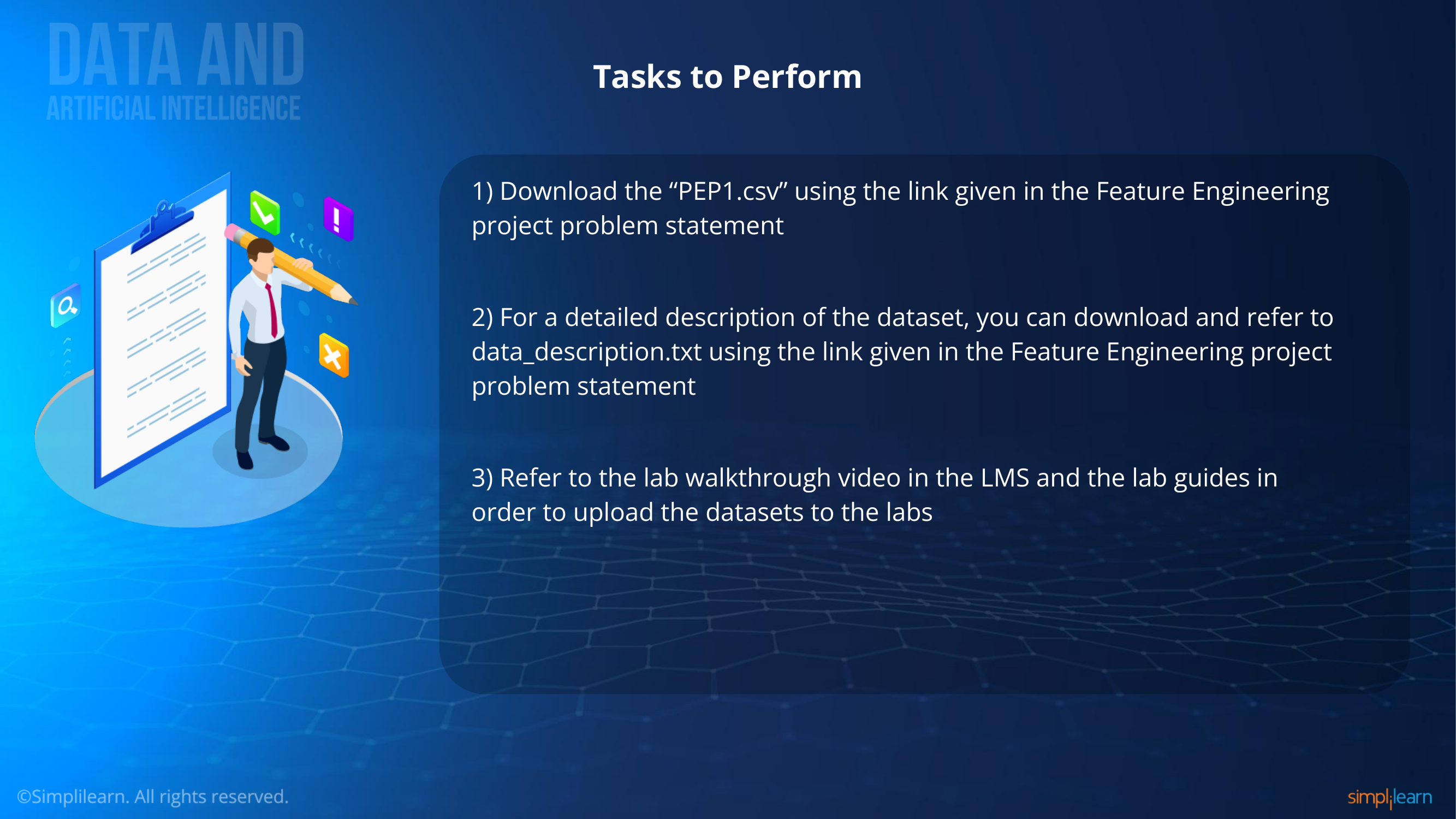

# Tasks to Perform

1) Download the “PEP1.csv” using the link given in the Feature Engineering project problem statement

2) For a detailed description of the dataset, you can download and refer to data_description.txt using the link given in the Feature Engineering project problem statement

3) Refer to the lab walkthrough video in the LMS and the lab guides in order to upload the datasets to the labs